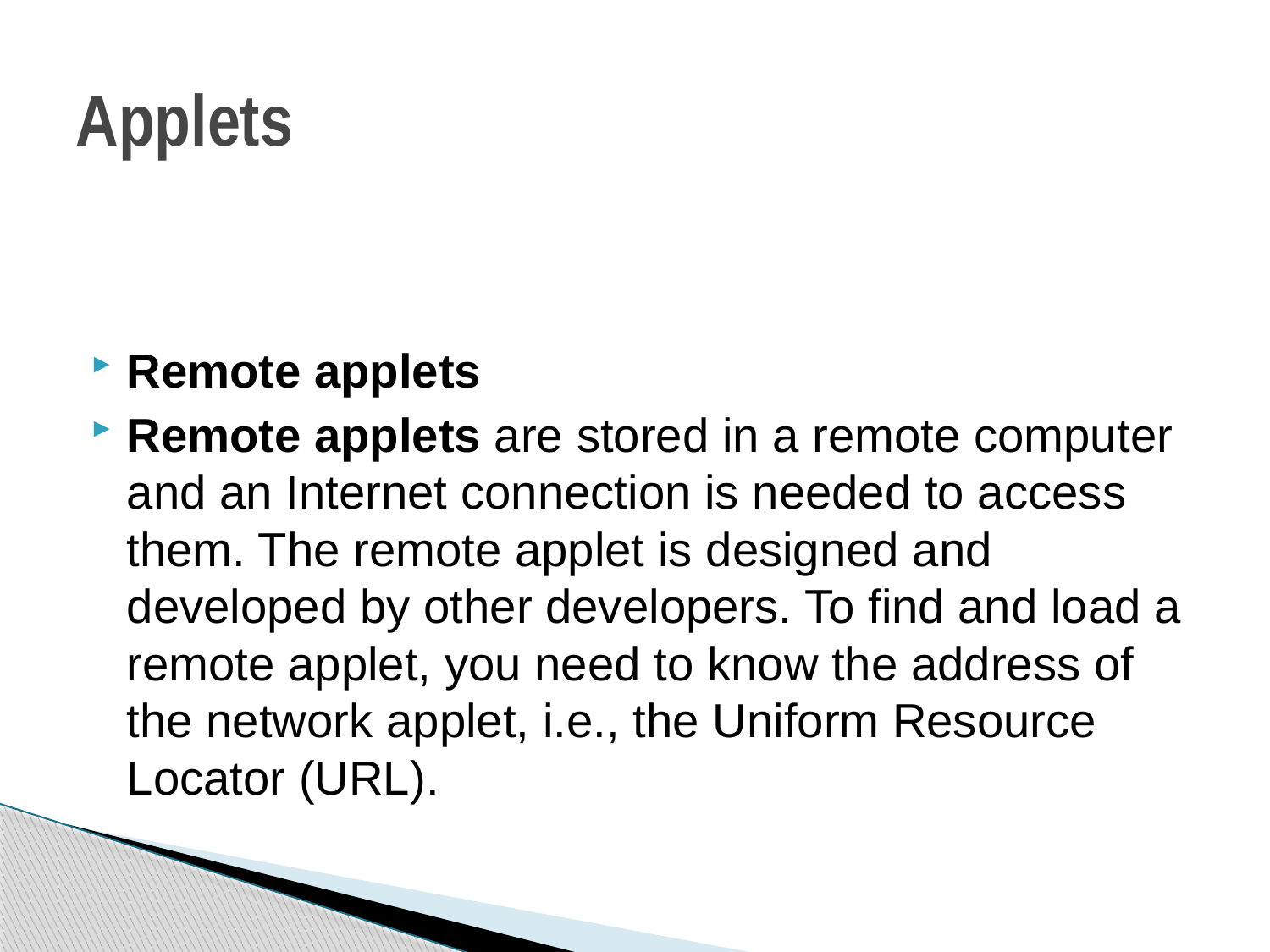

# Applets

Remote applets
Remote applets are stored in a remote computer and an Internet connection is needed to access them. The remote applet is designed and developed by other developers. To find and load a remote applet, you need to know the address of the network applet, i.e., the Uniform Resource Locator (URL).